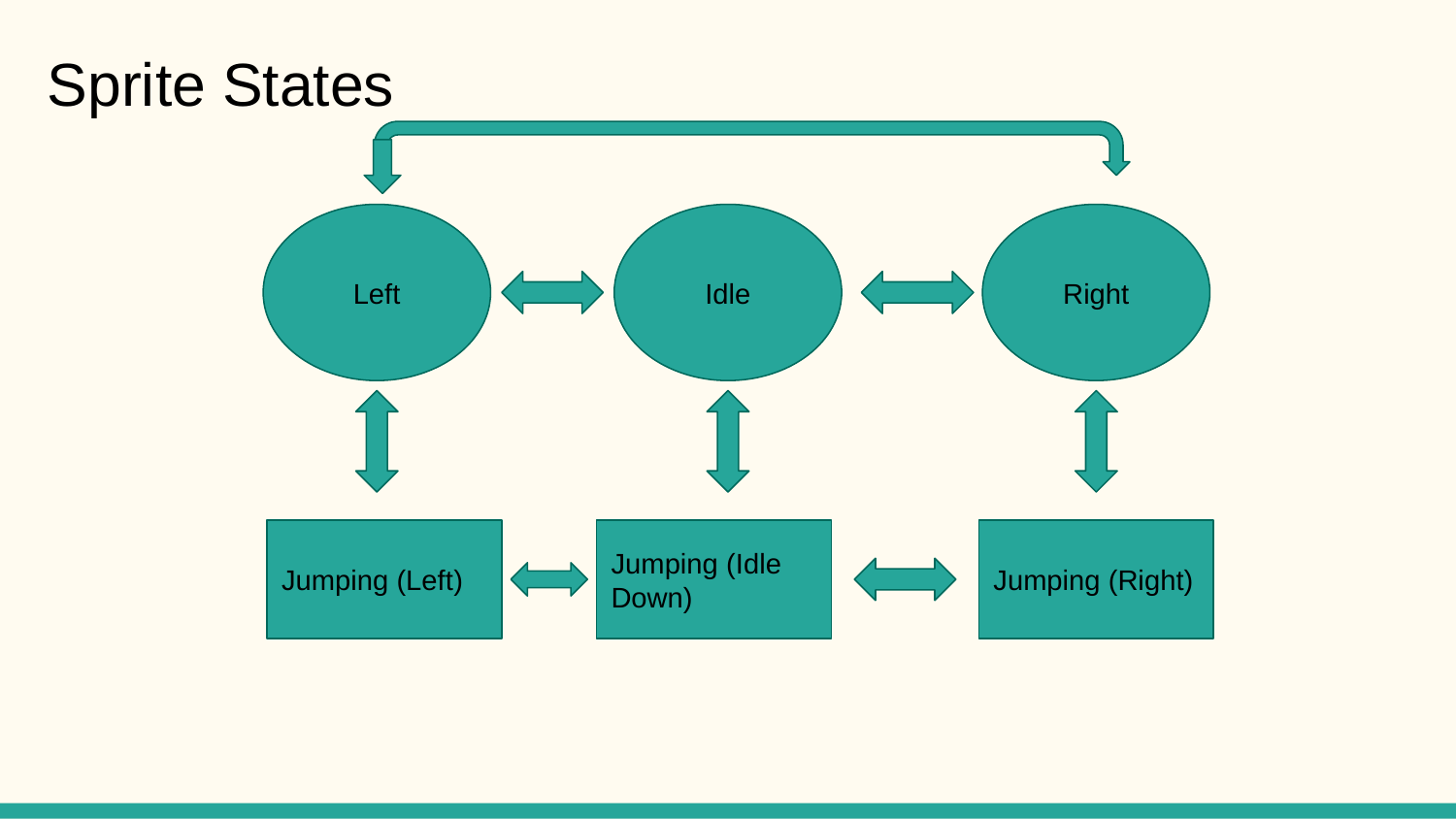

# Sprite States

Left
Idle
Right

Jumping (Left)
Jumping (Idle Down)
Jumping (Right)